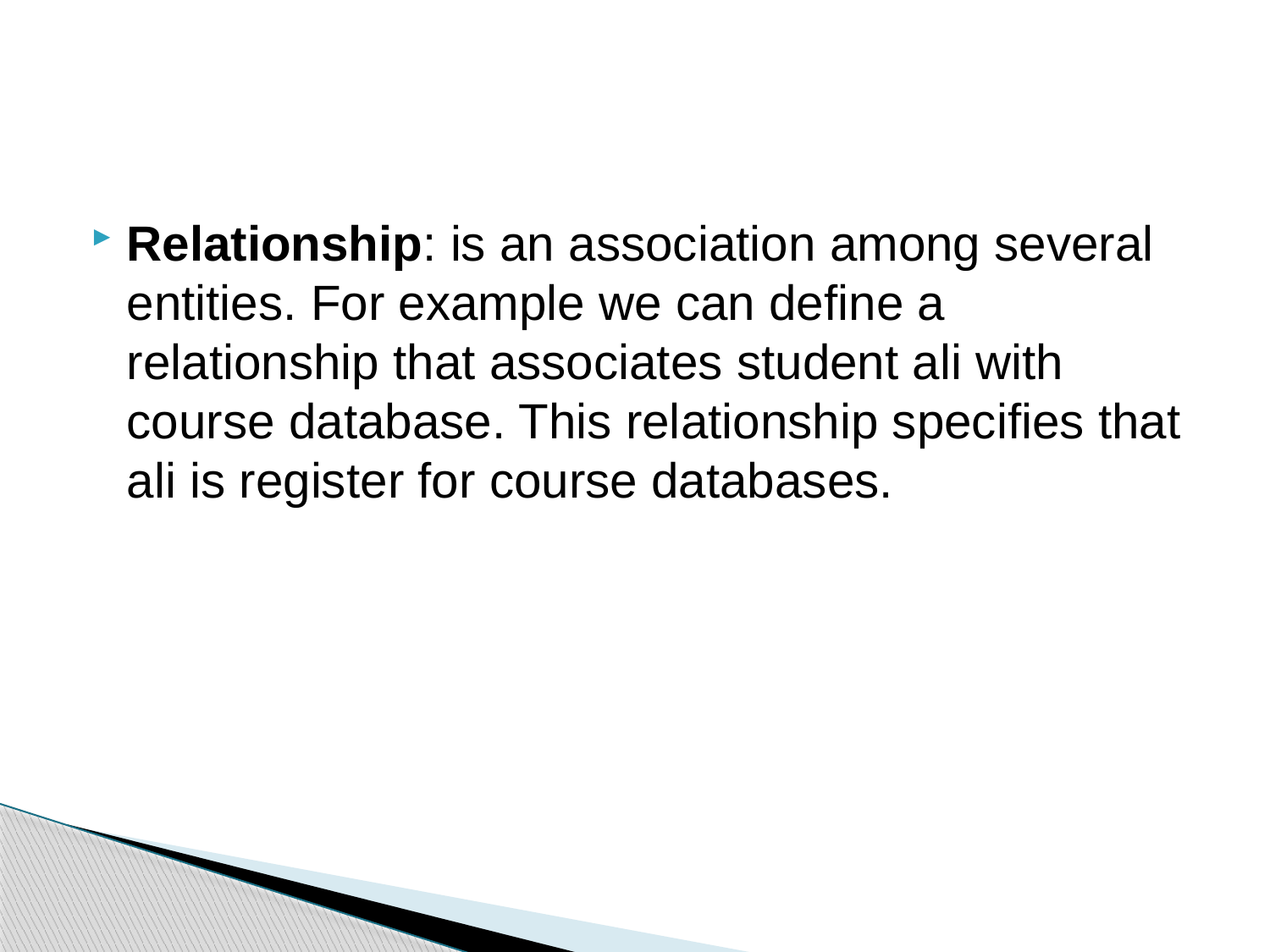

#
Relationship: is an association among several entities. For example we can define a relationship that associates student ali with course database. This relationship specifies that ali is register for course databases.